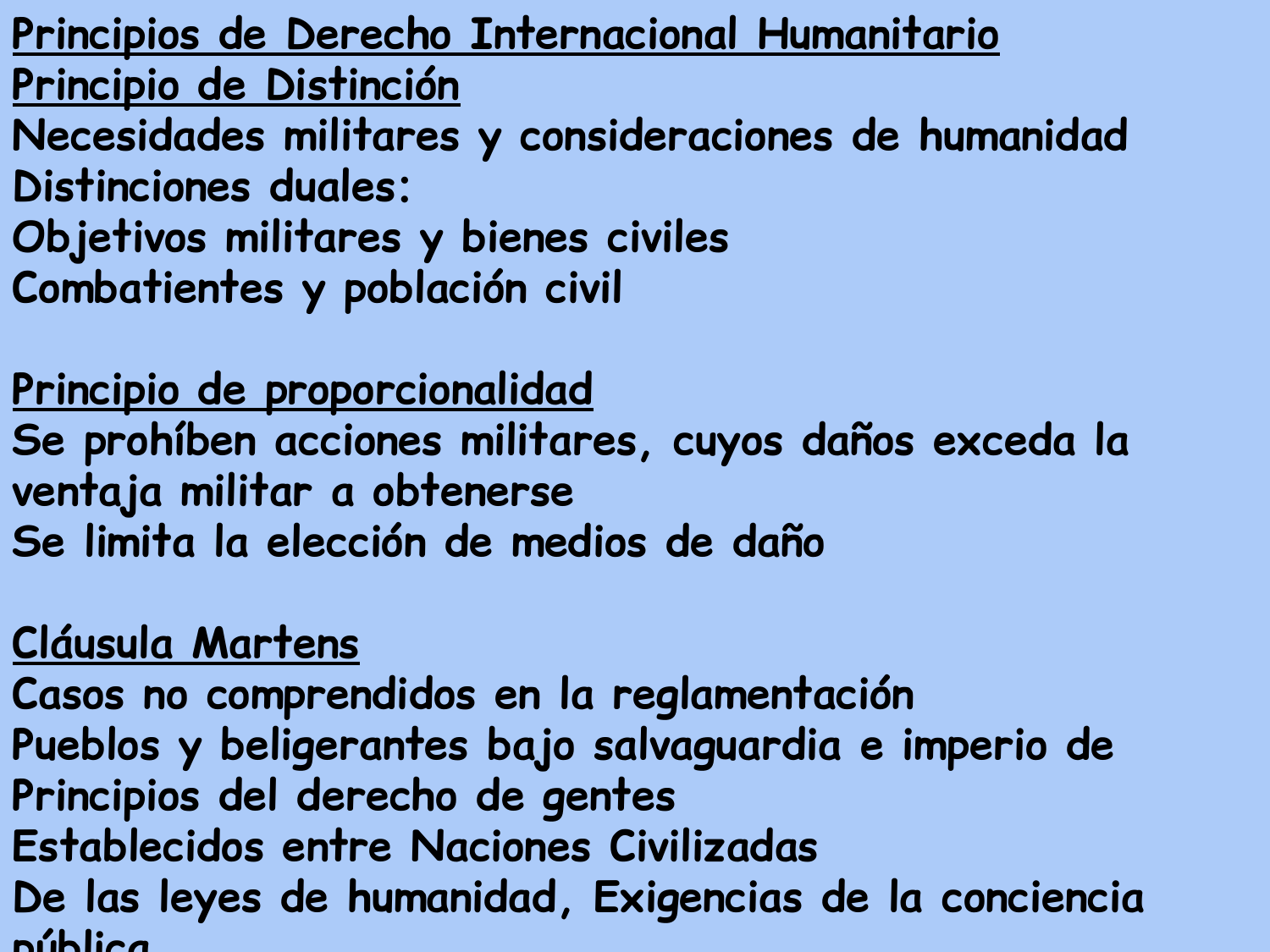

Principios de Derecho Internacional Humanitario
Principio de Distinción
Necesidades militares y consideraciones de humanidad
Distinciones duales:
Objetivos militares y bienes civiles
Combatientes y población civil

Principio de proporcionalidad
Se prohíben acciones militares, cuyos daños exceda la ventaja militar a obtenerse
Se limita la elección de medios de daño

Cláusula Martens
Casos no comprendidos en la reglamentación
Pueblos y beligerantes bajo salvaguardia e imperio de Principios del derecho de gentes
Establecidos entre Naciones Civilizadas
De las leyes de humanidad, Exigencias de la conciencia pública